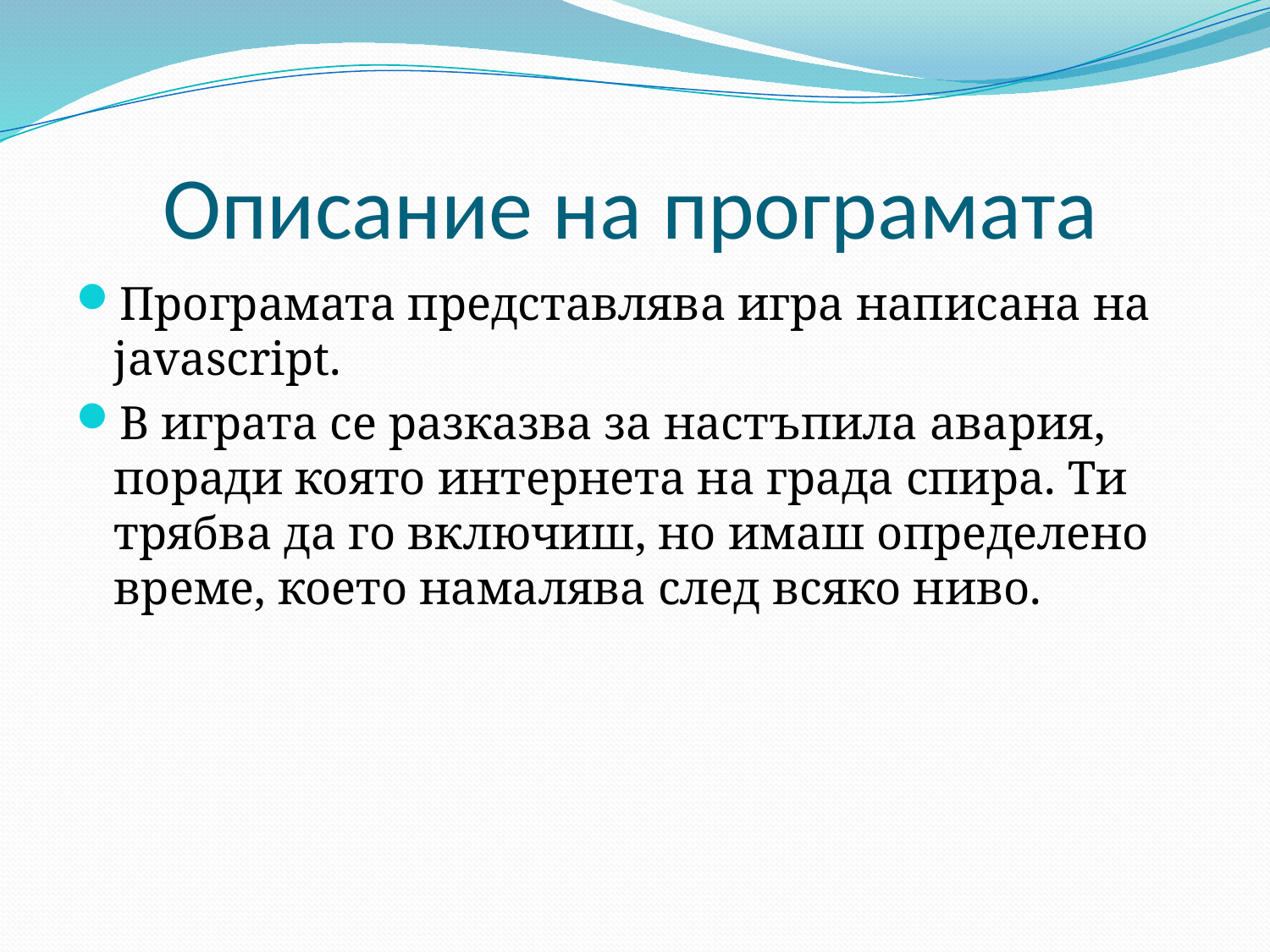

# Описание на програмата
Програмата представлява игра написана на javascript.
В играта се разказва за настъпила авария, поради която интернета на града спира. Ти трябва да го включиш, но имаш определено време, което намалява след всяко ниво.